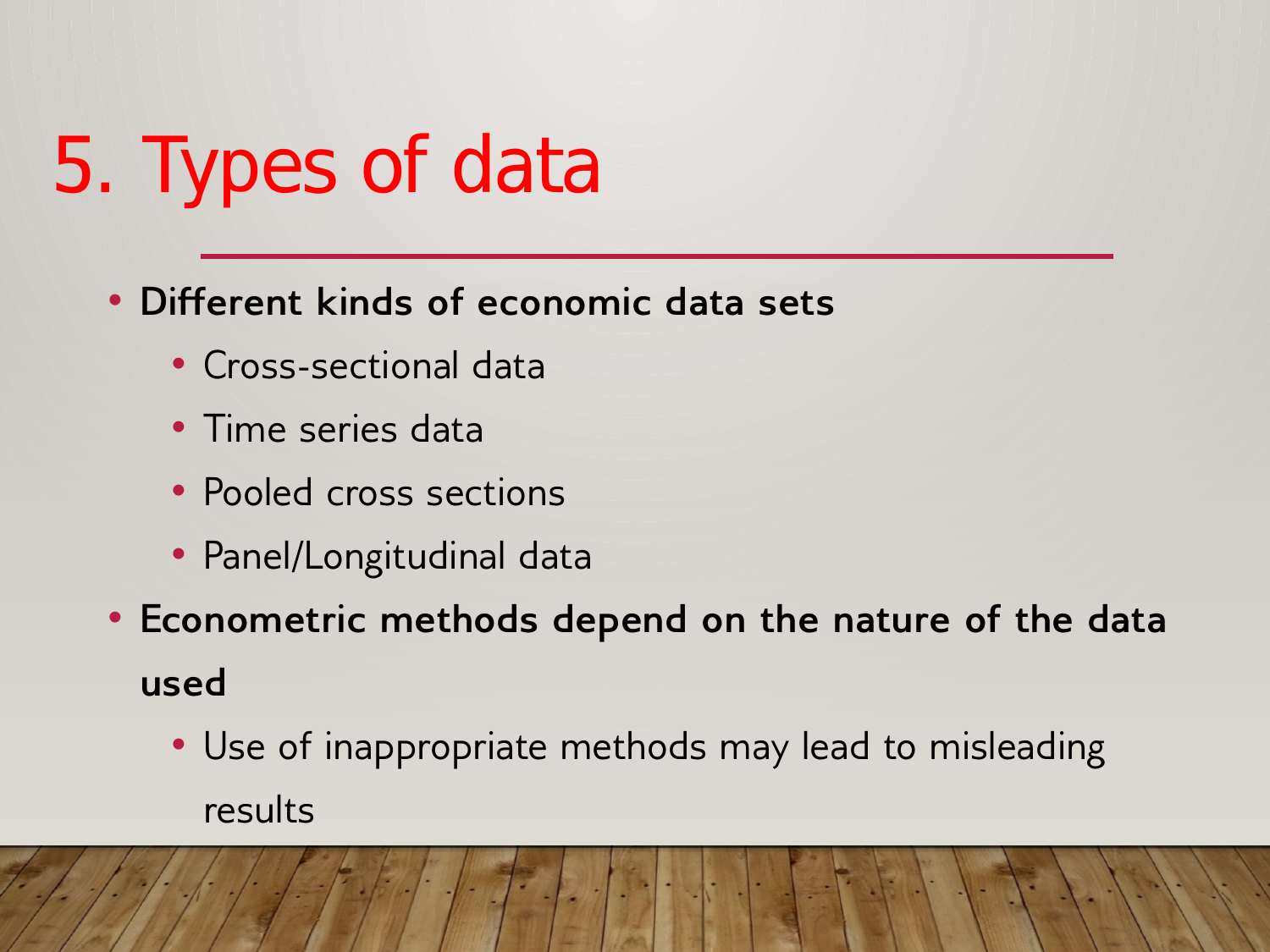

5. Types of data
Different kinds of economic data sets
Cross-sectional data
Time series data
Pooled cross sections
Panel/Longitudinal data
Econometric methods depend on the nature of the data used
Use of inappropriate methods may lead to misleading results